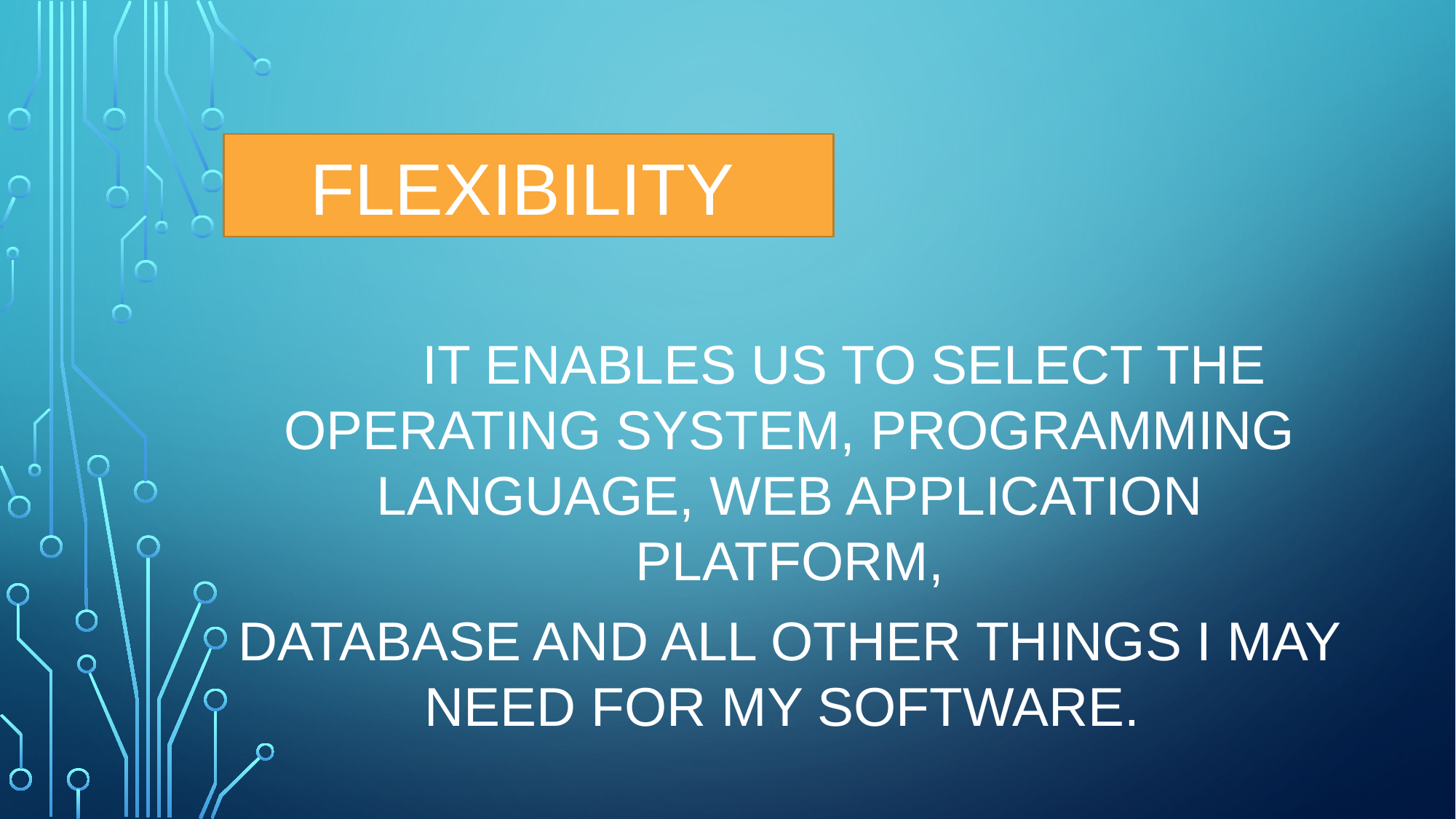

# flexibility
	it enables us to select the operating system, programming language, web application platform,
Database and all other things I may need for my software.